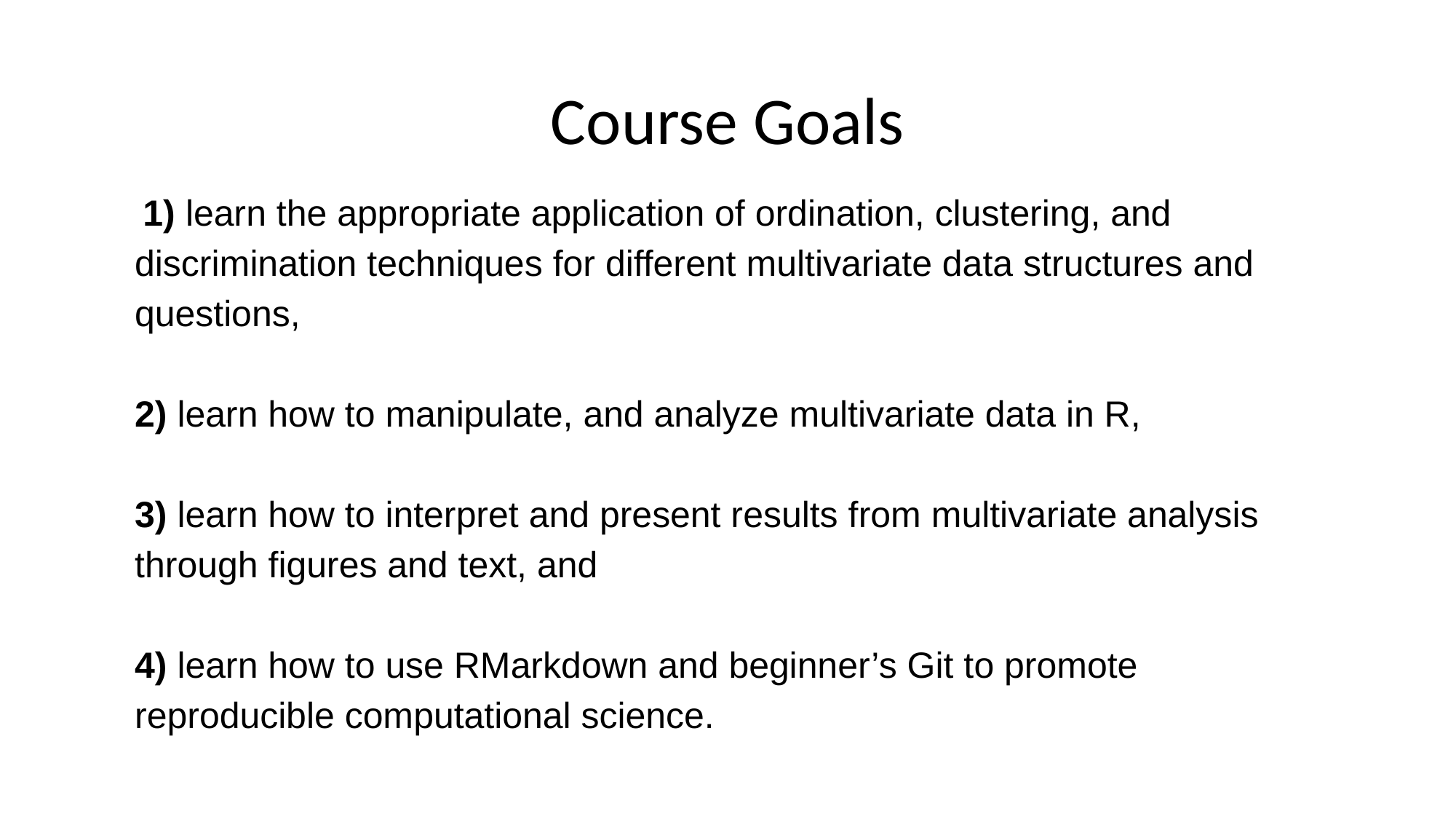

# Course Goals
 1) learn the appropriate application of ordination, clustering, and discrimination techniques for different multivariate data structures and questions,

2) learn how to manipulate, and analyze multivariate data in R,

3) learn how to interpret and present results from multivariate analysis through figures and text, and

4) learn how to use RMarkdown and beginner’s Git to promote reproducible computational science.